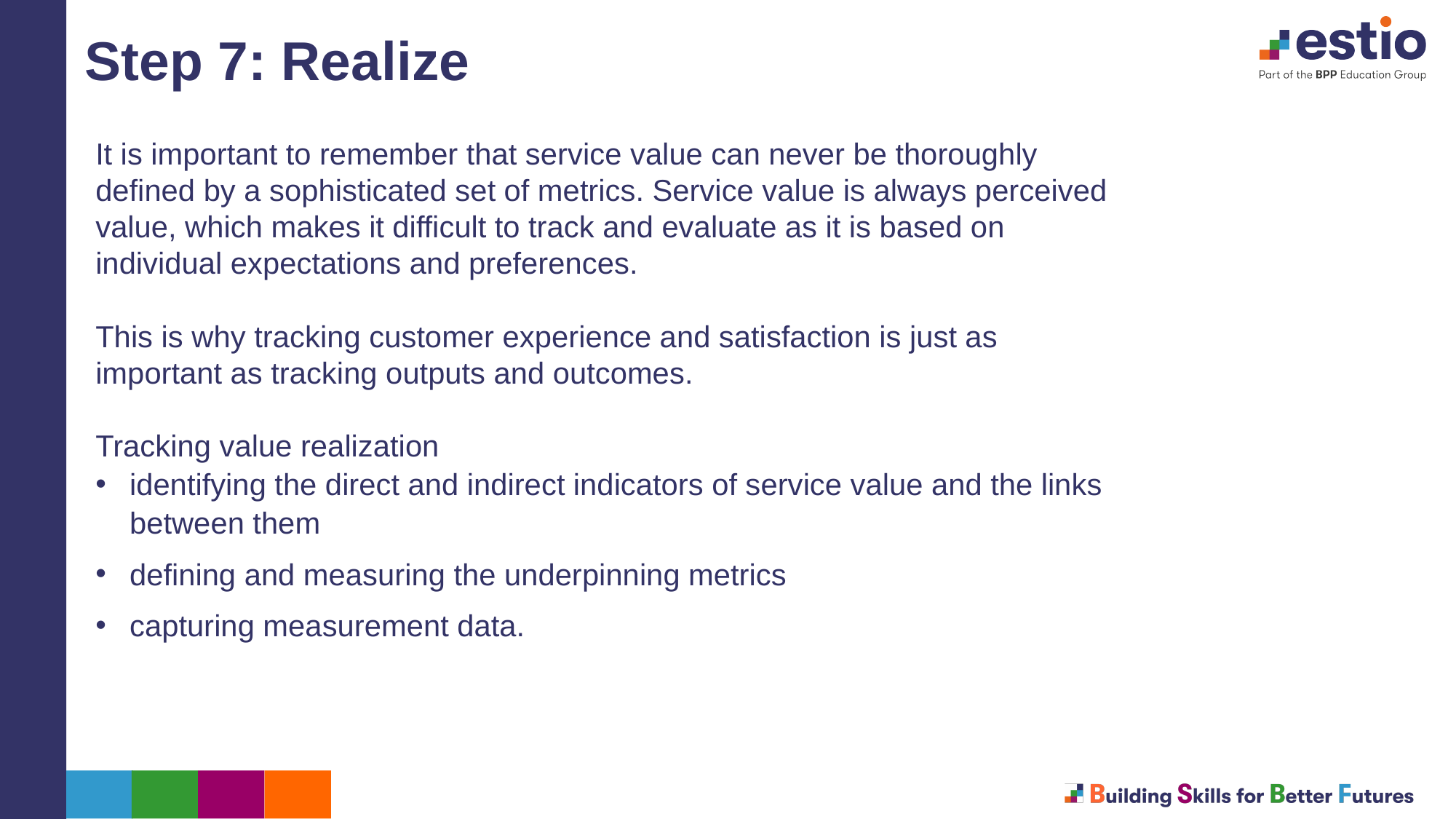

Step 7: Realize
It is important to remember that service value can never be thoroughly defined by a sophisticated set of metrics. Service value is always perceived value, which makes it difficult to track and evaluate as it is based on individual expectations and preferences.

This is why tracking customer experience and satisfaction is just as important as tracking outputs and outcomes.

Tracking value realization
identifying the direct and indirect indicators of service value and the links between them
defining and measuring the underpinning metrics
capturing measurement data.